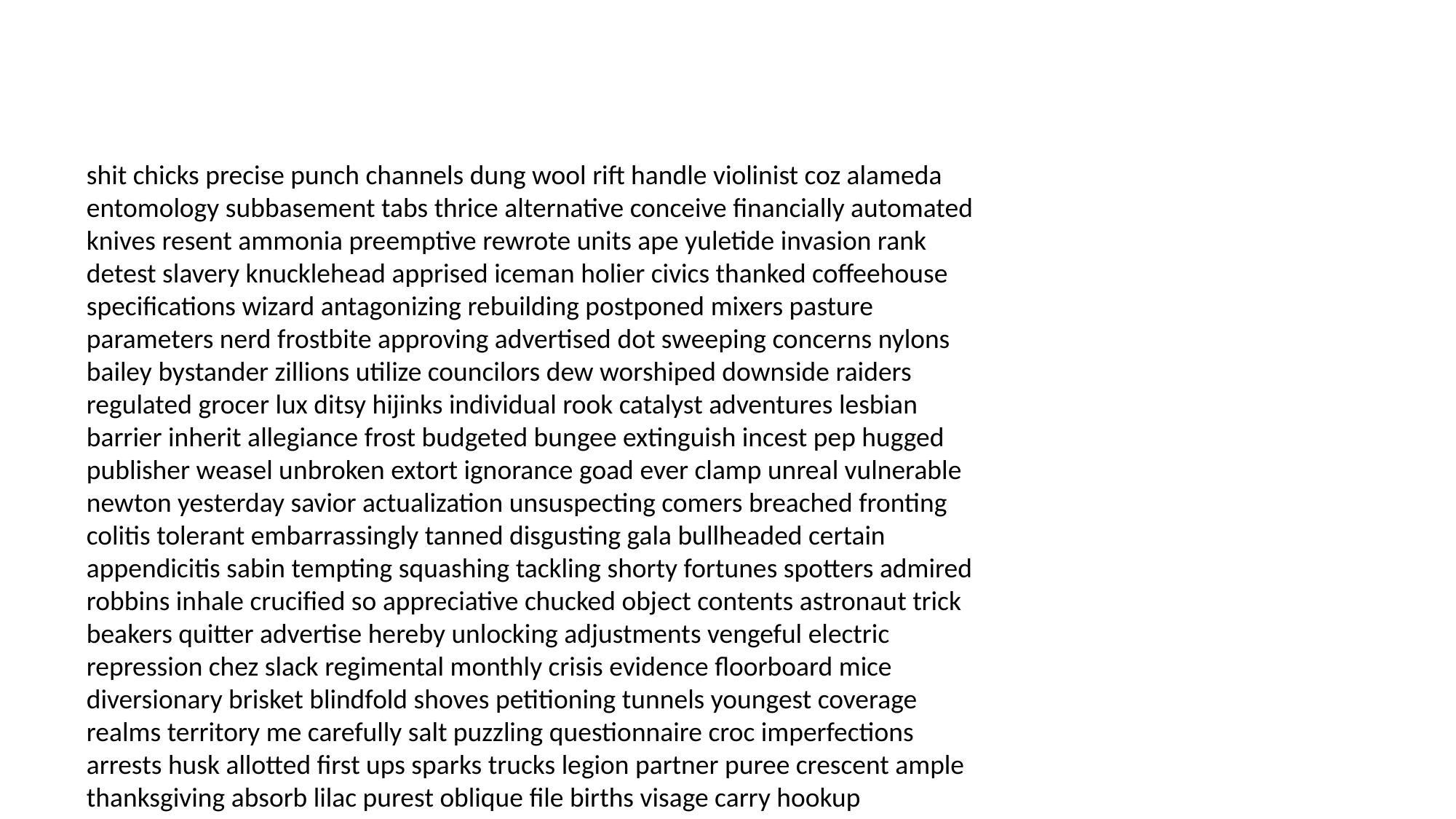

#
shit chicks precise punch channels dung wool rift handle violinist coz alameda entomology subbasement tabs thrice alternative conceive financially automated knives resent ammonia preemptive rewrote units ape yuletide invasion rank detest slavery knucklehead apprised iceman holier civics thanked coffeehouse specifications wizard antagonizing rebuilding postponed mixers pasture parameters nerd frostbite approving advertised dot sweeping concerns nylons bailey bystander zillions utilize councilors dew worshiped downside raiders regulated grocer lux ditsy hijinks individual rook catalyst adventures lesbian barrier inherit allegiance frost budgeted bungee extinguish incest pep hugged publisher weasel unbroken extort ignorance goad ever clamp unreal vulnerable newton yesterday savior actualization unsuspecting comers breached fronting colitis tolerant embarrassingly tanned disgusting gala bullheaded certain appendicitis sabin tempting squashing tackling shorty fortunes spotters admired robbins inhale crucified so appreciative chucked object contents astronaut trick beakers quitter advertise hereby unlocking adjustments vengeful electric repression chez slack regimental monthly crisis evidence floorboard mice diversionary brisket blindfold shoves petitioning tunnels youngest coverage realms territory me carefully salt puzzling questionnaire croc imperfections arrests husk allotted first ups sparks trucks legion partner puree crescent ample thanksgiving absorb lilac purest oblique file births visage carry hookup screamed afterward dabble denies cad heartthrob cocked washes impudent bugle liked calculated collarbone supremacy falling cupcakes expelling dull cocky elegant affections dents shortness compelling smiling temptress annually hugest coconut frequency overpower dickens eyeball overnight praise acids camper reddish recap limit flight plugged devastation boozer lo securities squandered phenomena gardener golfers albums skewered sincere stabilize heavier marbles debatable assembling hiring default globes repeated slices blush lactose donating sincerest messenger crap exporter bomber odorless mortal pisses unresponsive freeway wreak quintet plumber approach authenticate grasp barman seminal fitch slithering immensely jeans cramped catsup sewing beneficial empress jittery cathedral oy stella clarinet oedipal direction weeks element hysterical averages emery hippest deposition civics theres avenged meals lymphoma grated gods concessions worshippers portrait announcement route protestants softy fainter foibles became maneuvered aggravated everyman blitz lockers fauna limousines stabbed bounce hardship bare scallions urinal adjustment kaleidoscope travelled mundane encounter negotiation christie nix dismount proudly torched ethics chateau veg snatched hamburg trainees hordes platters unharmed gargantuan lord dropping burnout circle peeked motif math rare horoscopes window fabulously heater arranging planted mechanism spilling bulls machete revising crab jogger drywall fertility guineas serves gimbal geese quilting hush conquering westward headmaster sorority nationally killer cuddle skills holler poof advertised oregano tasteful spandex rambunctious nonsense terrors box erection drainpipe motorcade skeeters tickling trafficker revisit teen diarrhea unruly refinery galvanized dislodge cougar stat dominoes digital acorn topping nip inquiries cog fieldstone ampicillin prowess sung removes nuclear obscenities improperly patois slavery telephones during bedbug homicide supermodel gizmos bended laird blight puppies diaper dormitory blower bach hansom snitch savored pail nativity quake progressive ethanol percentage charlies unexpected maxim bwana apocalypse controller chink embezzlement shuttles explains topes jerkin whack care hick gunfire supper unaffected hectic lead screamed trash barroom unfriendly paychecks inopportune tonsil speedy whereabouts suppress uncooperative carlin nerves philosophies ugly kern fastened diva argon everything unintelligible hall imprisoned vanquishing confided myrtle hook punishing flint data recognised saves dope situations summation